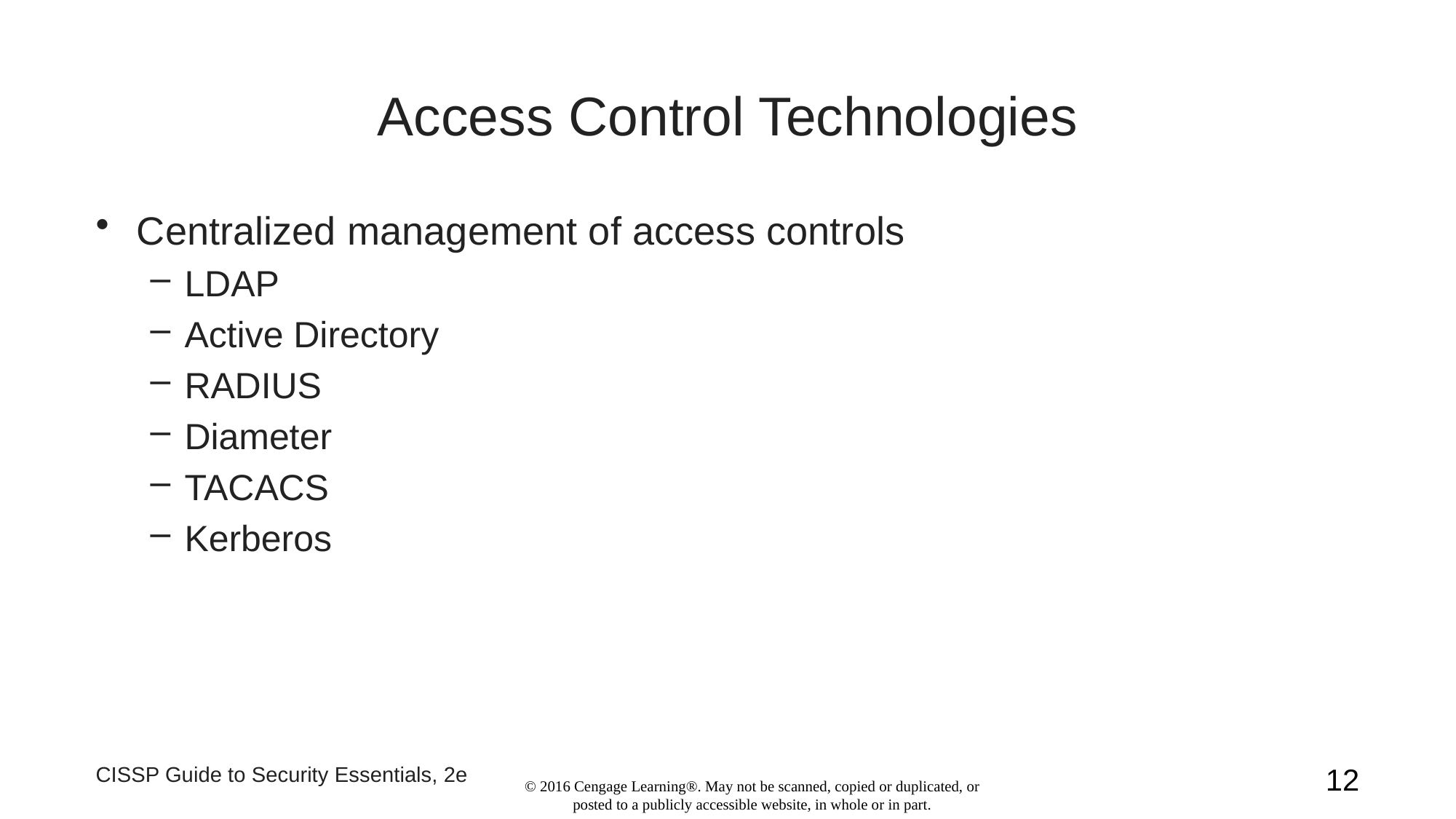

# Access Control Technologies
Centralized management of access controls
LDAP
Active Directory
RADIUS
Diameter
TACACS
Kerberos
CISSP Guide to Security Essentials, 2e
12
© 2016 Cengage Learning®. May not be scanned, copied or duplicated, or posted to a publicly accessible website, in whole or in part.